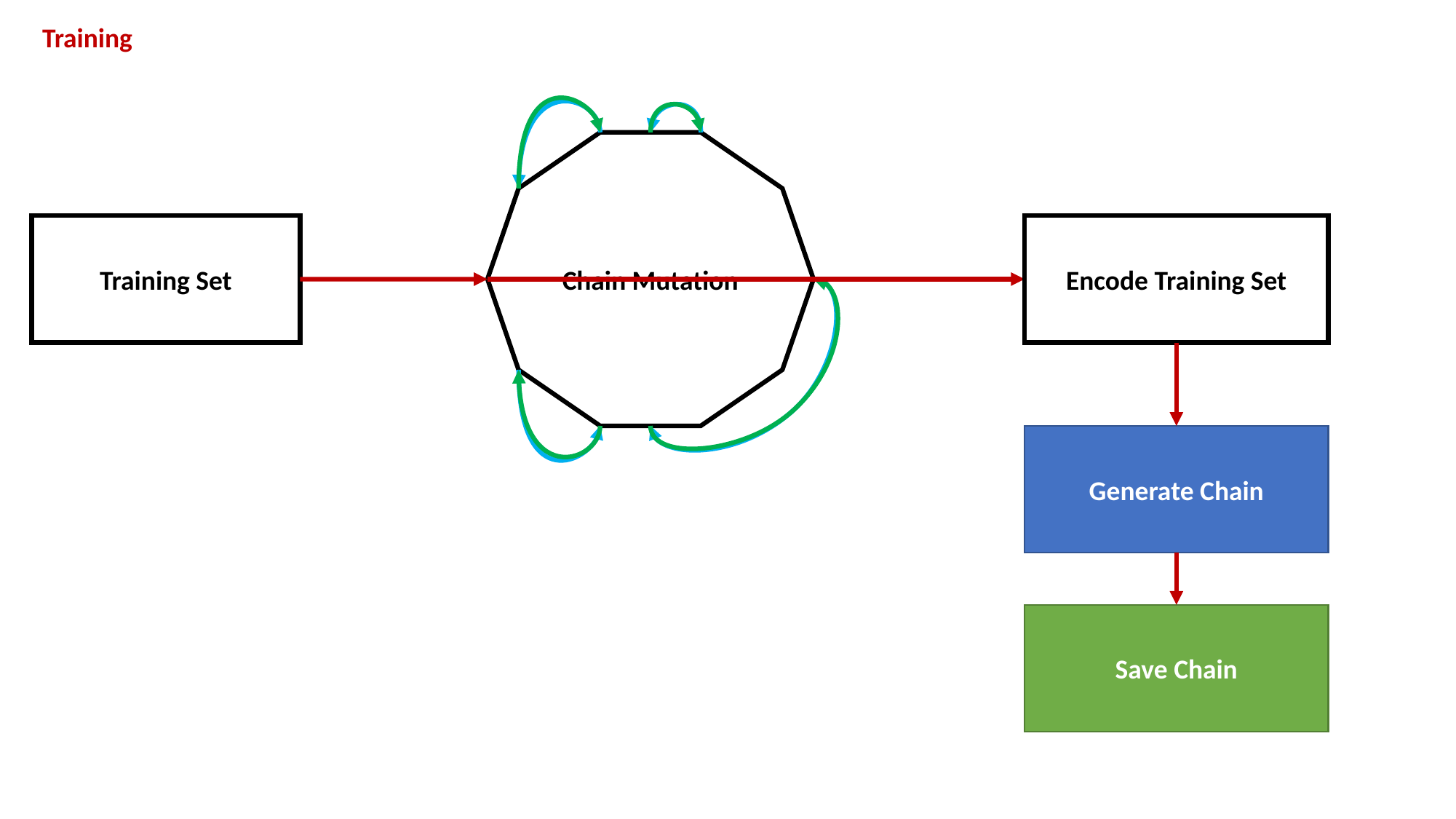

Training
Chain Mutation
Training Set
Encode Training Set
Generate Chain
Save Chain